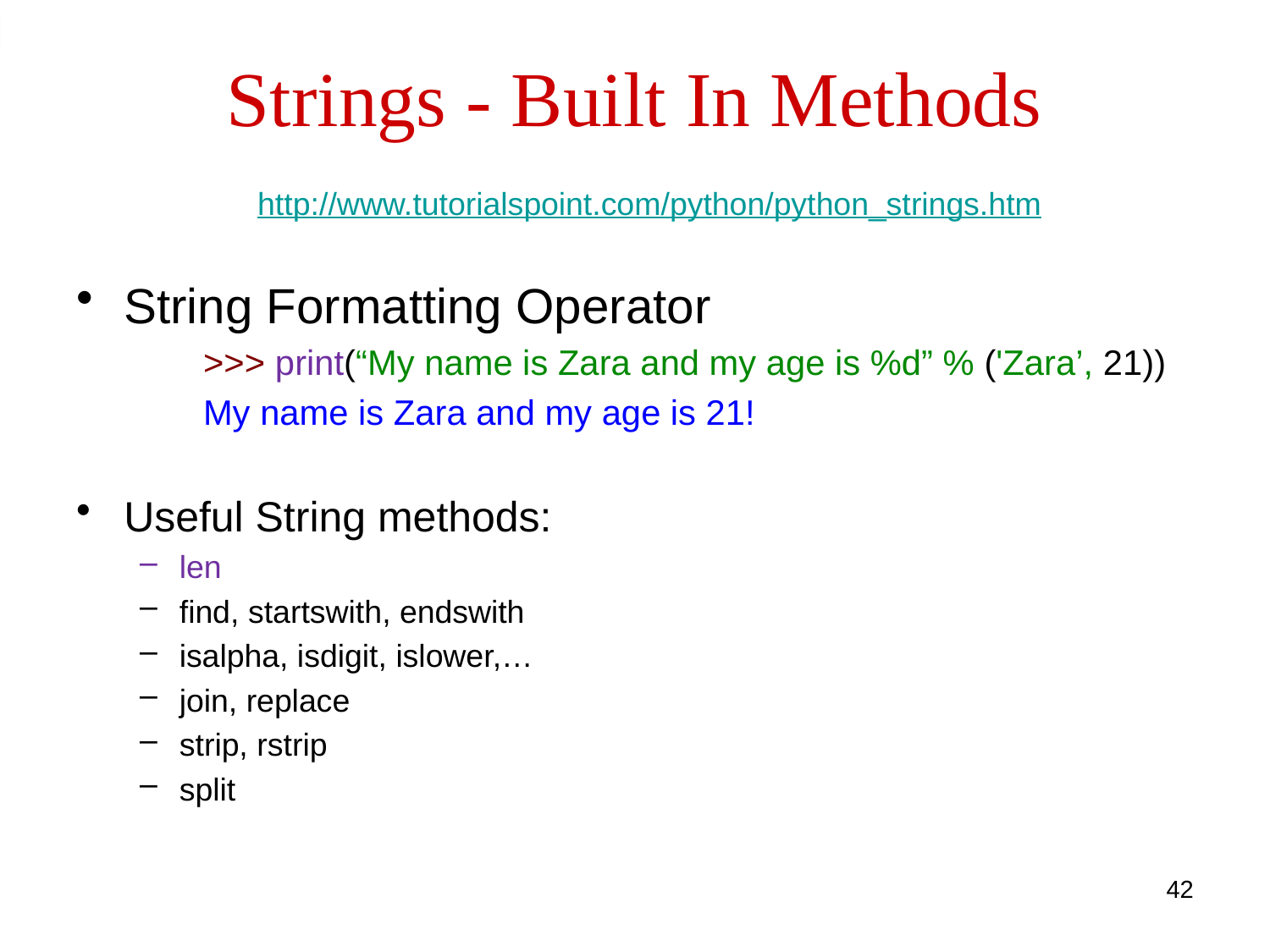

Strings - Built In Methods
http://www.tutorialspoint.com/python/python_strings.htm

String Formatting Operator
	>>> print(“My name is Zara and my age is %d” % ('Zara’, 21))
	My name is Zara and my age is 21!

Useful String methods:
len
find, startswith, endswith
isalpha, isdigit, islower,…
join, replace
strip, rstrip
split

42